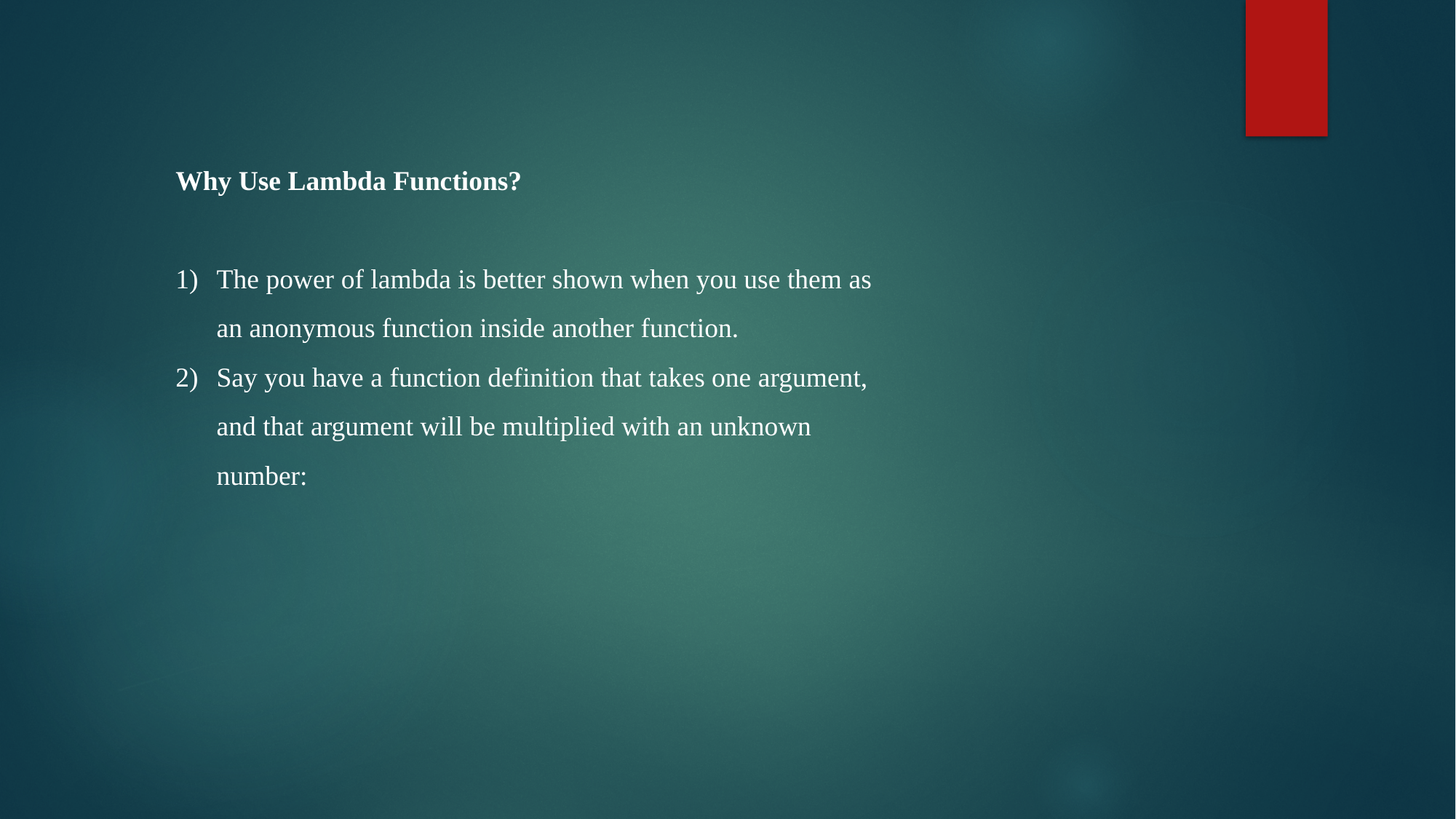

Why Use Lambda Functions?

The power of lambda is better shown when you use them as an anonymous function inside another function.
Say you have a function definition that takes one argument, and that argument will be multiplied with an unknown number: